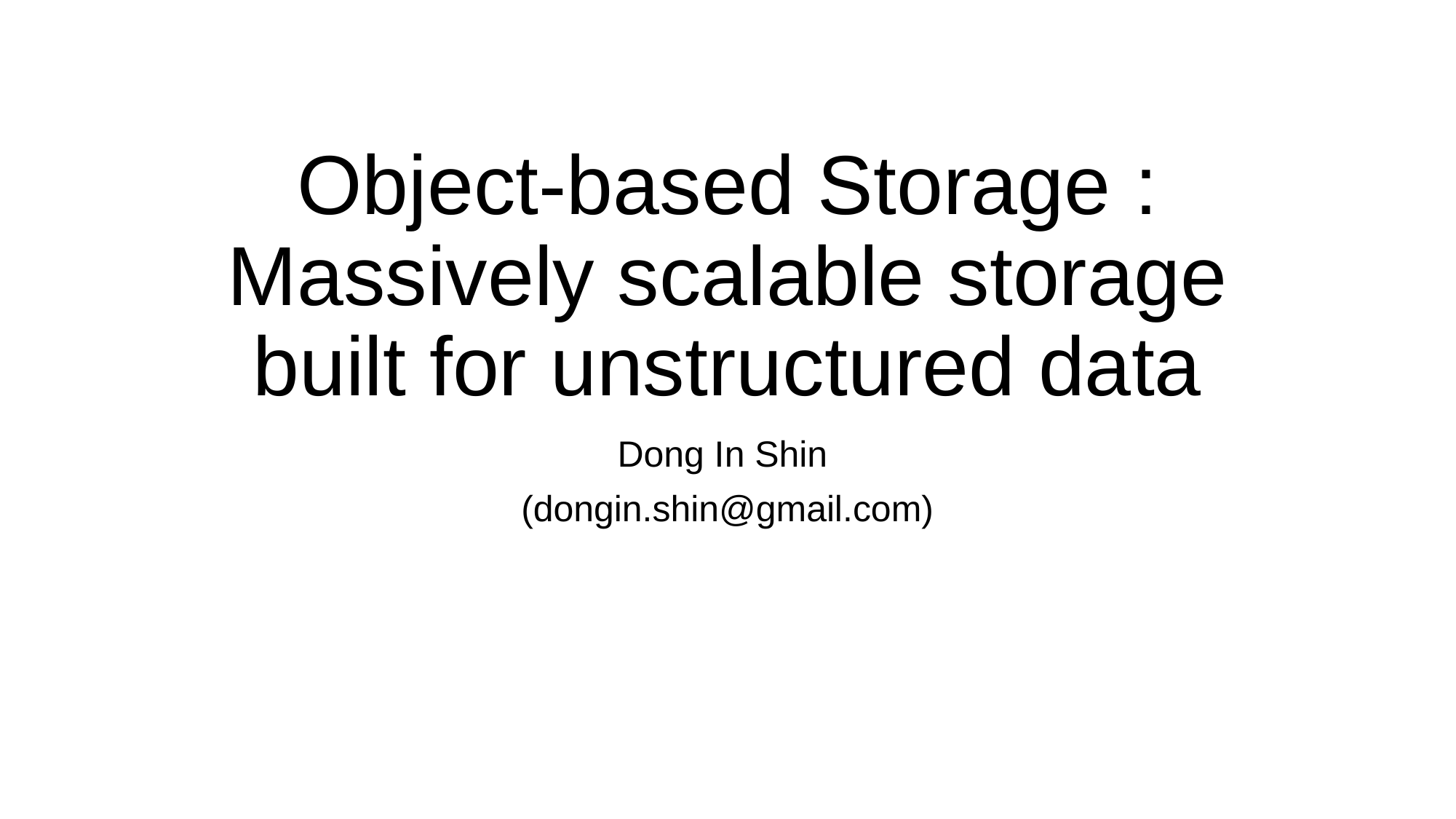

# Object-based Storage : Massively scalable storage built for unstructured data
Dong In Shin
(dongin.shin@gmail.com)